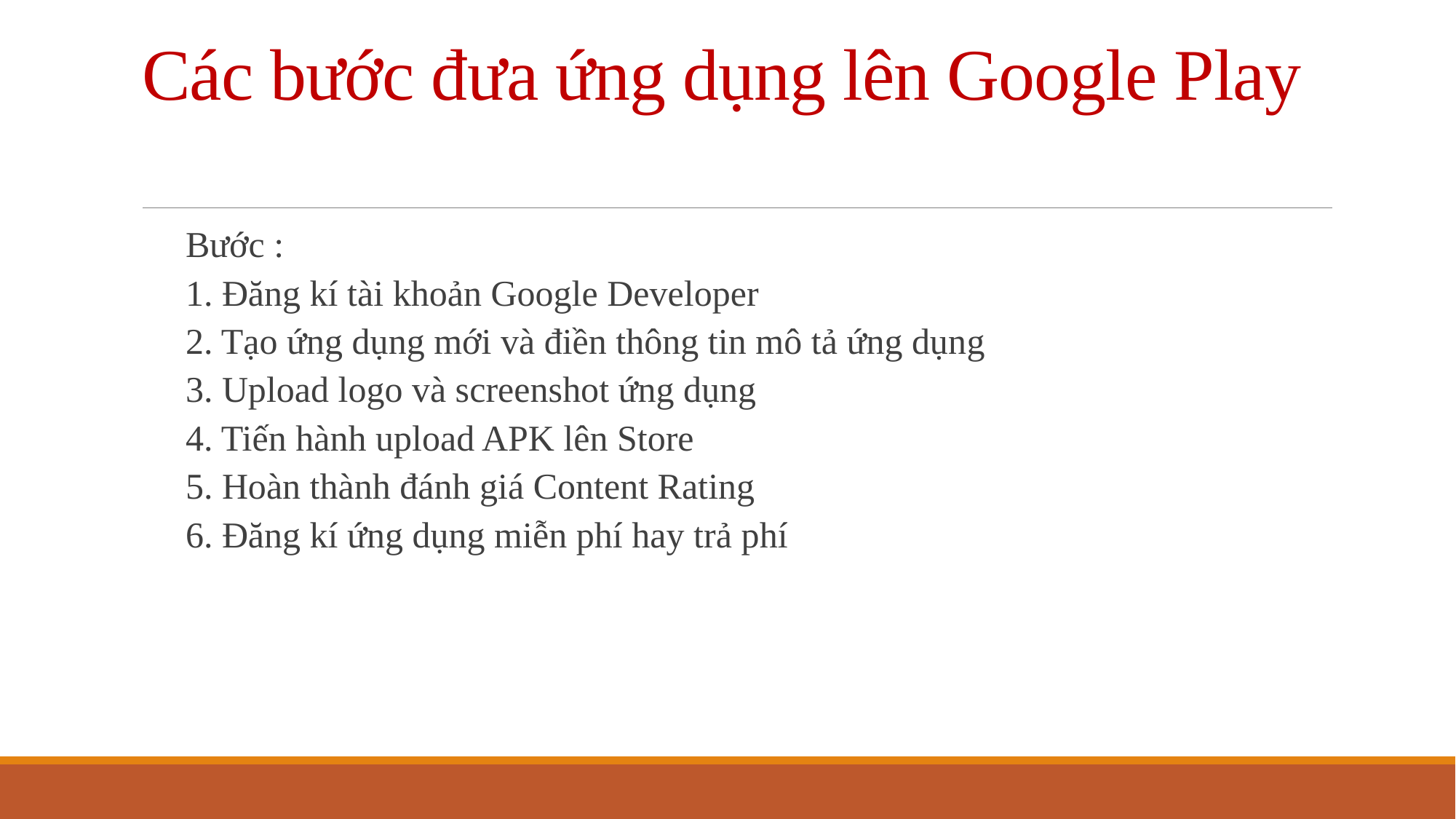

# Các bước đưa ứng dụng lên Google Play
Bước :
1. Đăng kí tài khoản Google Developer
2. Tạo ứng dụng mới và điền thông tin mô tả ứng dụng
3. Upload logo và screenshot ứng dụng
4. Tiến hành upload APK lên Store
5. Hoàn thành đánh giá Content Rating
6. Đăng kí ứng dụng miễn phí hay trả phí